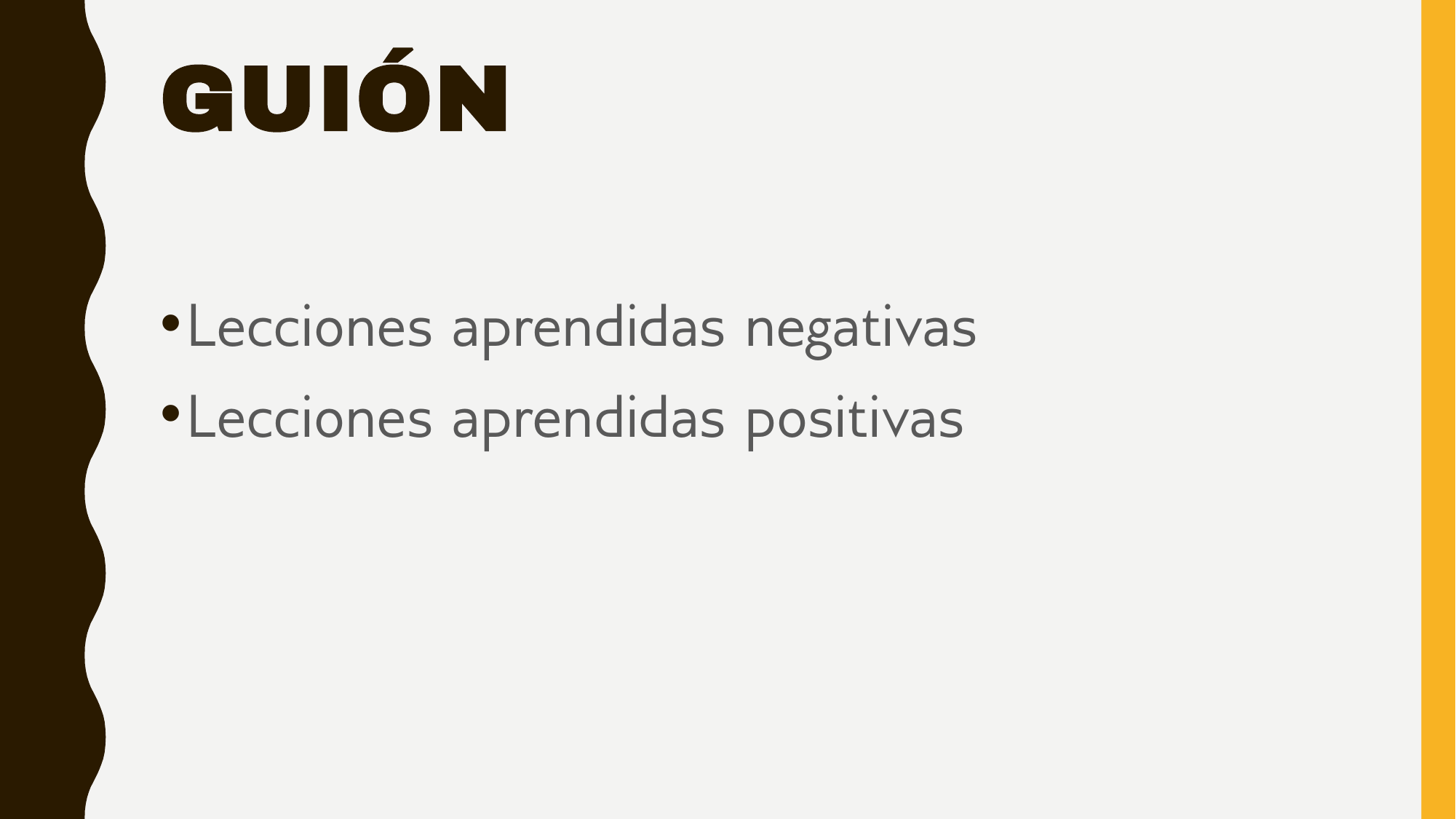

# Guión
Lecciones aprendidas negativas
Lecciones aprendidas positivas